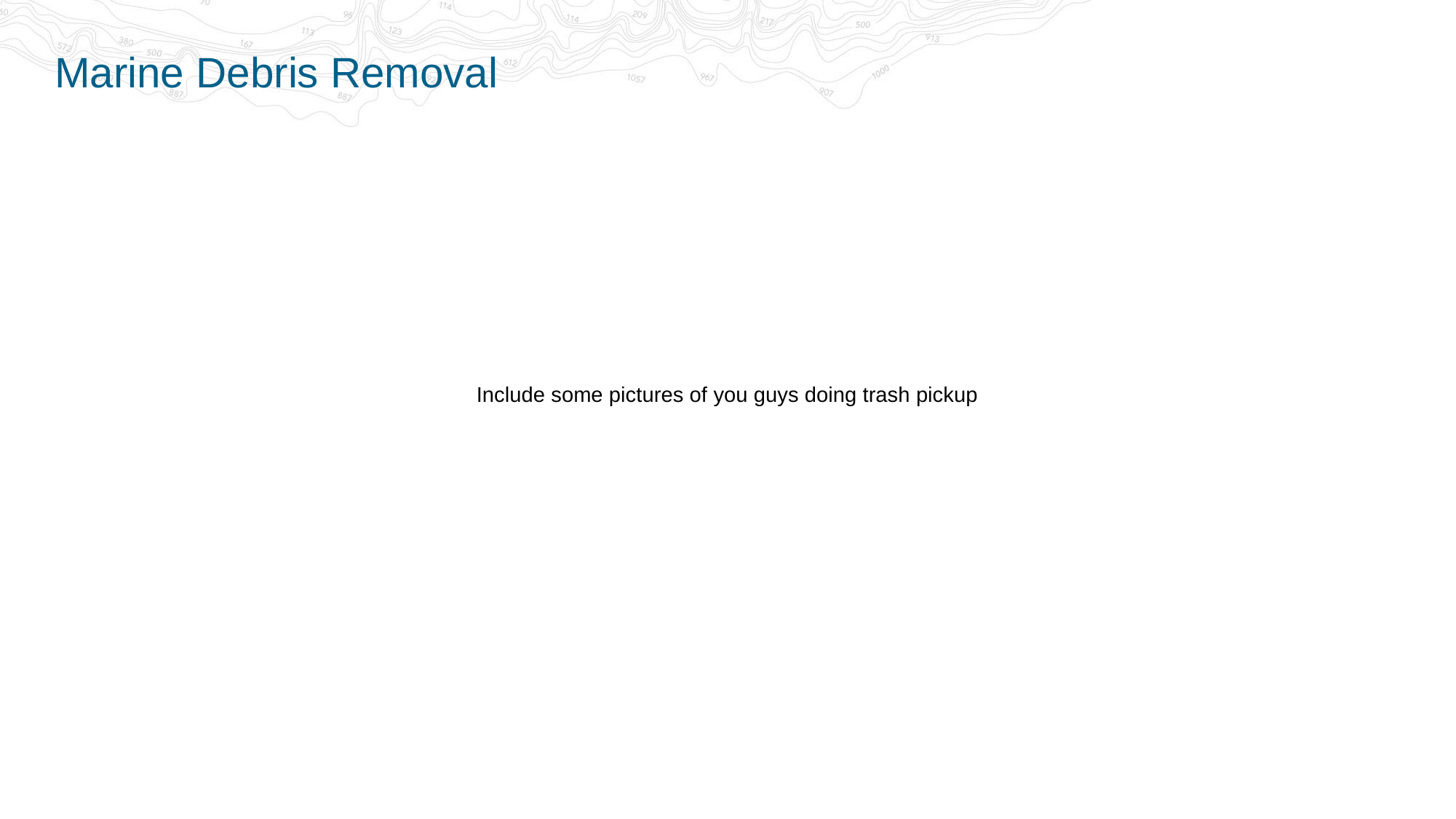

# Marine Debris Removal
Include some pictures of you guys doing trash pickup